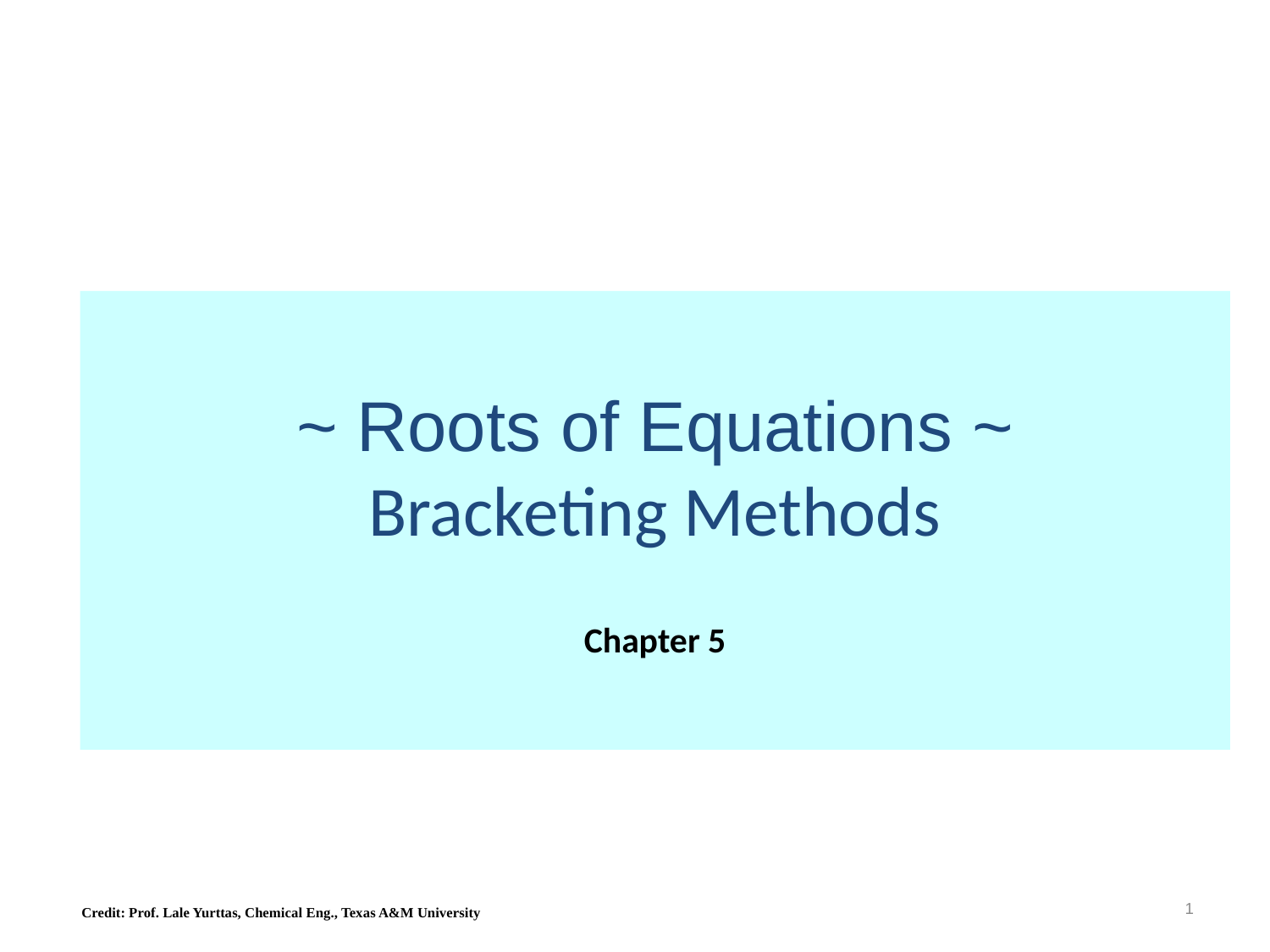

~ Roots of Equations ~
Bracketing Methods
Chapter 5
1
Credit: Prof. Lale Yurttas, Chemical Eng., Texas A&M University